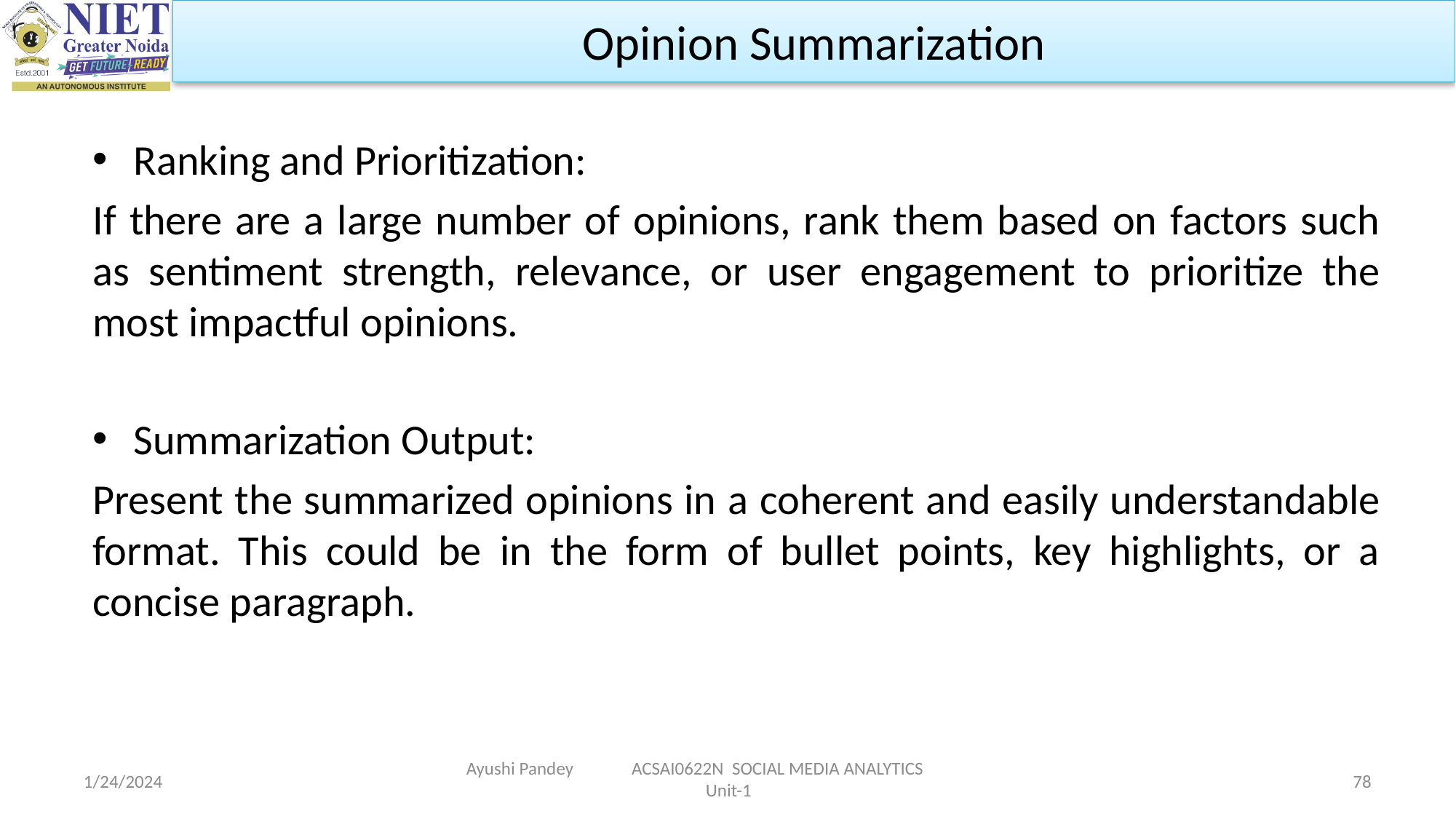

Opinion Summarization
Ranking and Prioritization:
If there are a large number of opinions, rank them based on factors such as sentiment strength, relevance, or user engagement to prioritize the most impactful opinions.

Summarization Output:
Present the summarized opinions in a coherent and easily understandable format. This could be in the form of bullet points, key highlights, or a concise paragraph.
Ayushi Pandey              ACSAI0622N  SOCIAL MEDIA ANALYTICS                 Unit-1
1/24/2024
78